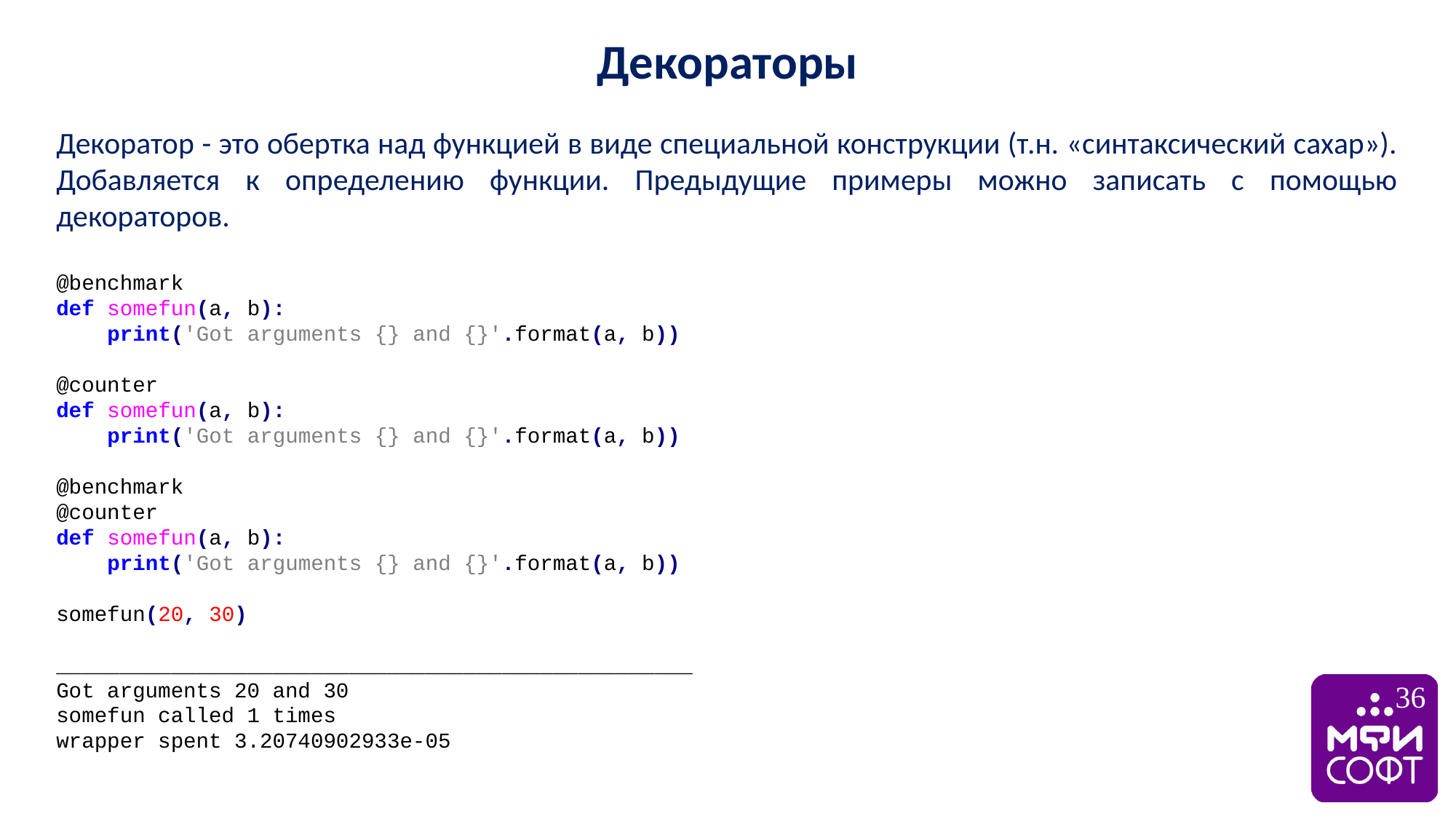

Декораторы
Декоратор - это обертка над функцией в виде специальной конструкции (т.н. «синтаксический сахар»). Добавляется к определению функции. Предыдущие примеры можно записать с помощью декораторов.

@benchmark
def somefun(a, b):
    print('Got arguments {} and {}'.format(a, b))

@counter
def somefun(a, b):
    print('Got arguments {} and {}'.format(a, b))

@benchmark
@counter
def somefun(a, b):
    print('Got arguments {} and {}'.format(a, b))

somefun(20, 30)

__________________________________________________
Got arguments 20 and 30
somefun called 1 times
wrapper spent 3.20740902933e-05